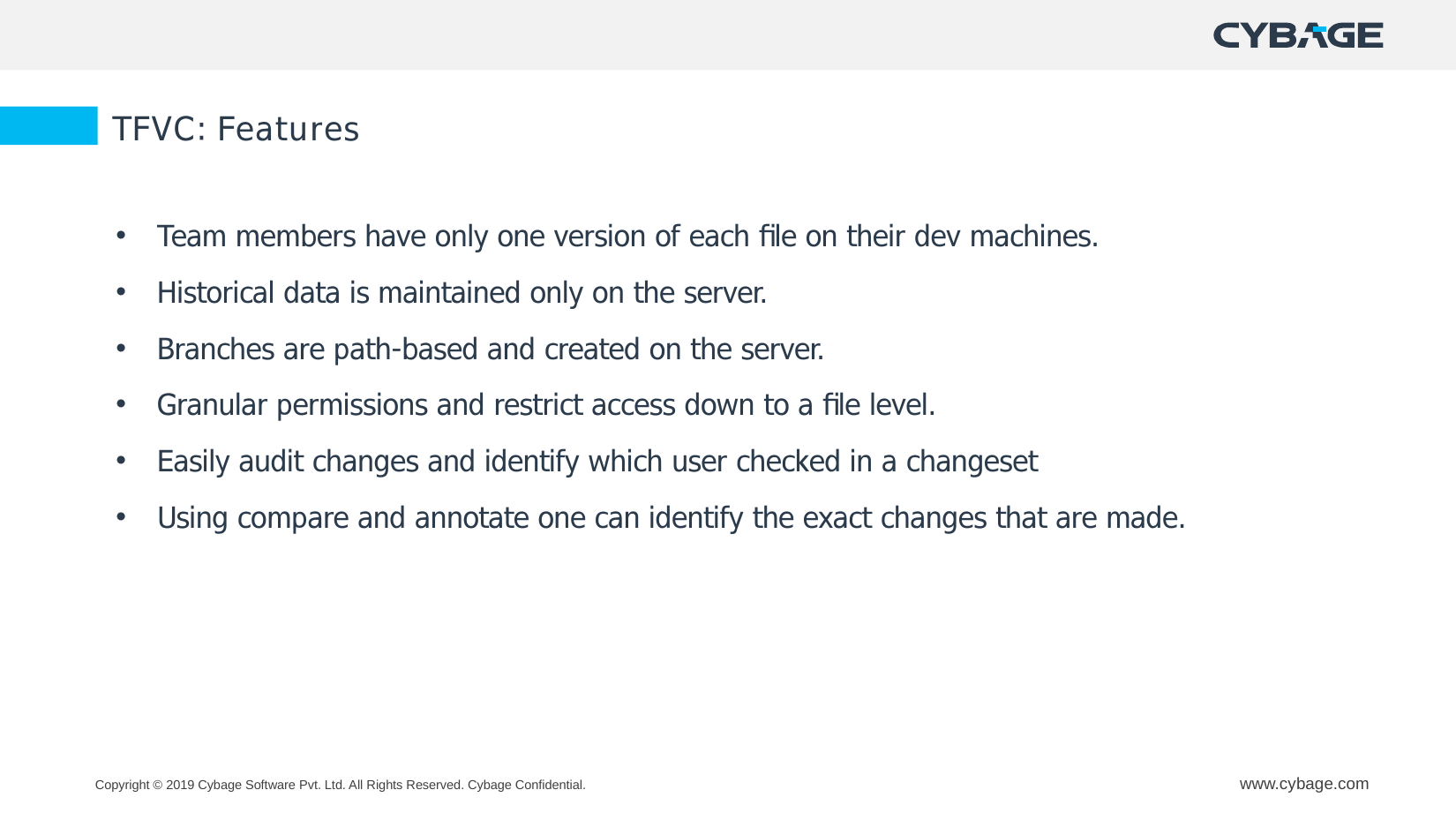

TFVC: Features

Team members have only one version of each file on their dev machines.
Historical data is maintained only on the server.
Branches are path-based and created on the server.
Granular permissions and restrict access down to a file level.
Easily audit changes and identify which user checked in a changeset
Using compare and annotate one can identify the exact changes that are made.